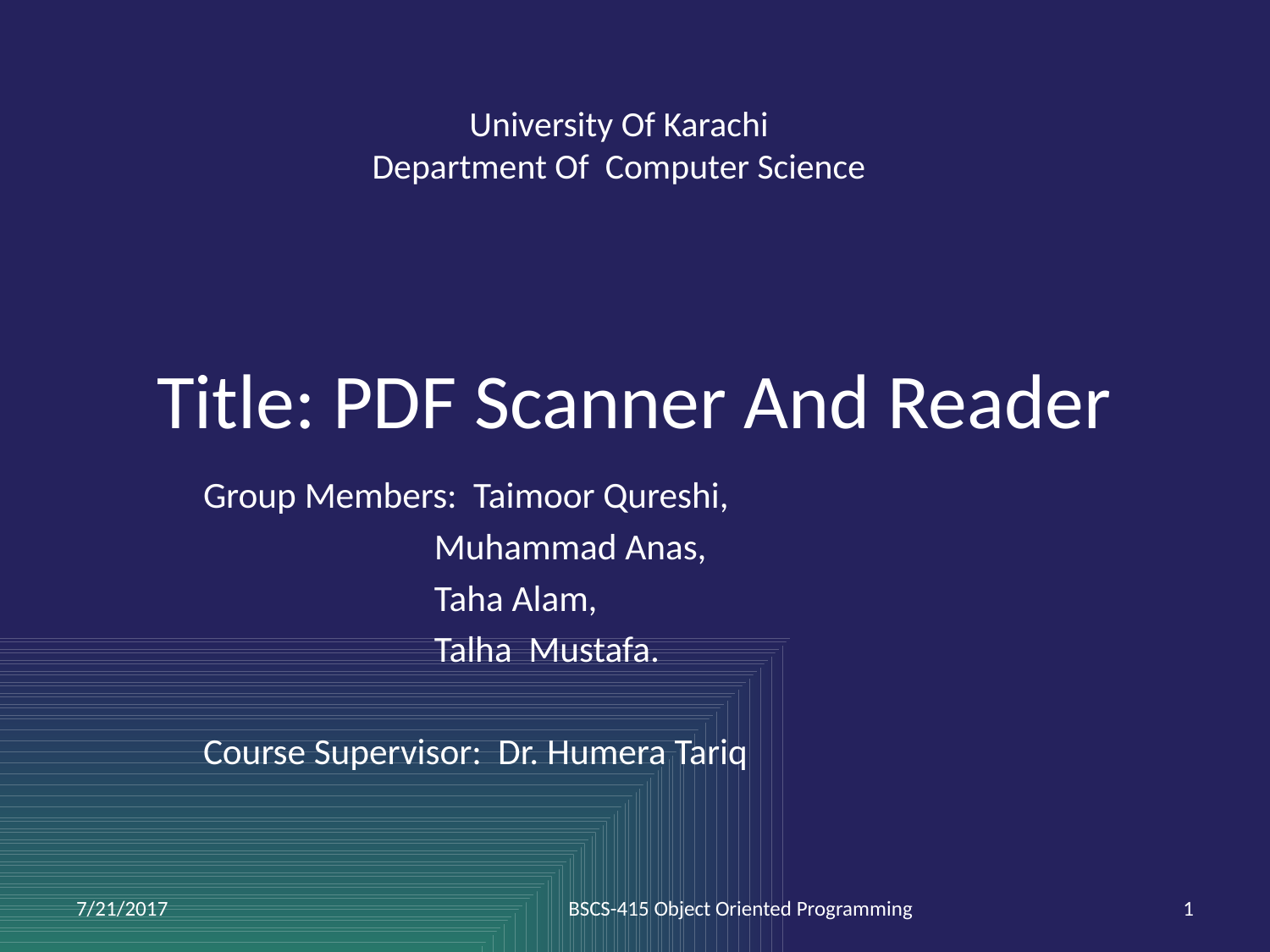

University Of Karachi
Department Of  Computer Science
# Title: PDF Scanner And Reader
Group Members:  Taimoor Qureshi,
	                  Muhammad Anas,
 	                  Taha Alam,
	                  Talha  Mustafa.

Course Supervisor:  Dr. Humera Tariq

7/21/2017
BSCS-415 Object Oriented Programming
1